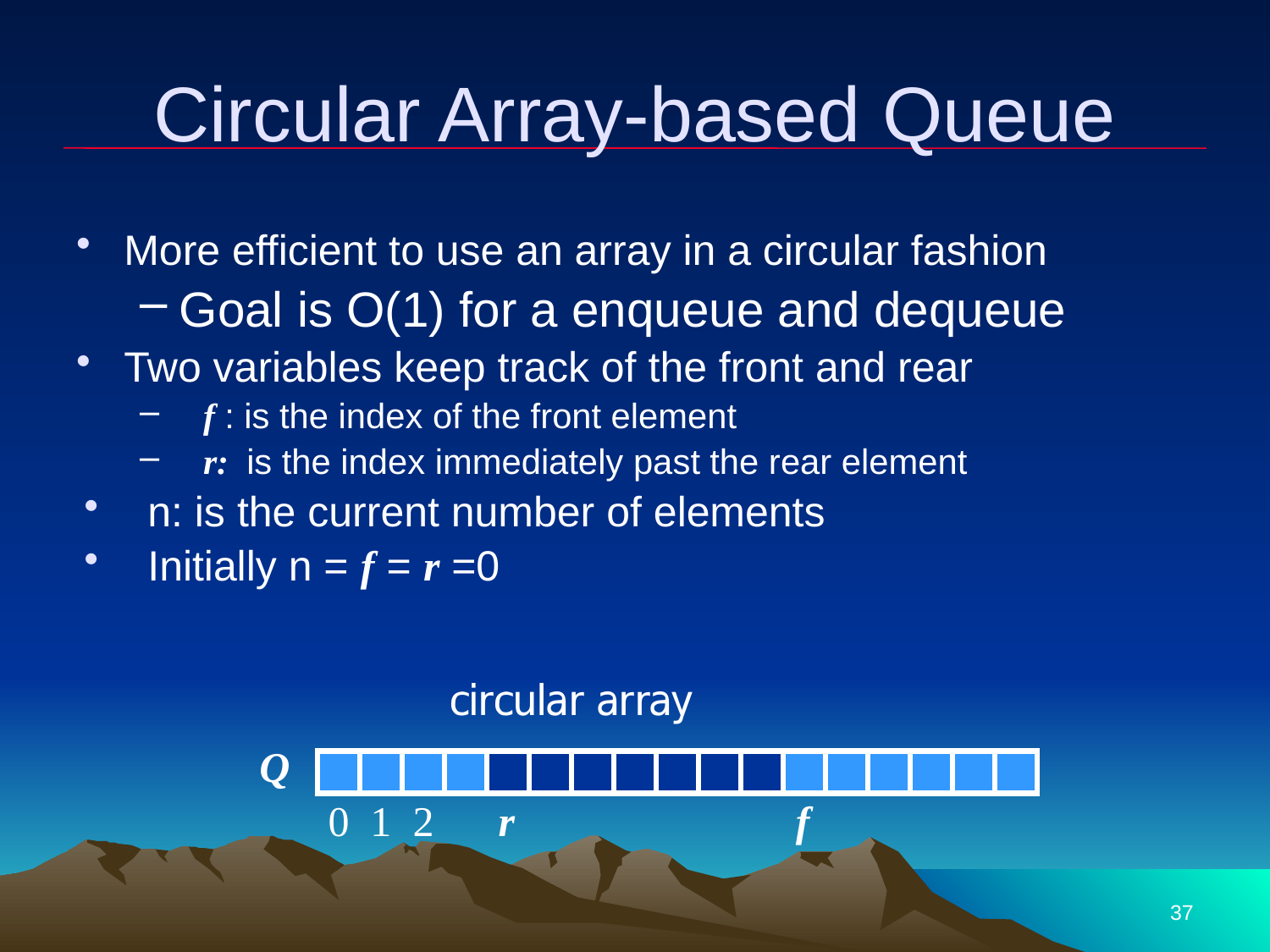

# Circular Array-based Queue
More efficient to use an array in a circular fashion
Goal is O(1) for a enqueue and dequeue
Two variables keep track of the front and rear
f : is the index of the front element
r:  is the index immediately past the rear element
n: is the current number of elements
Initially n = f = r =0
circular array
Q

0
1
2
r
f
37